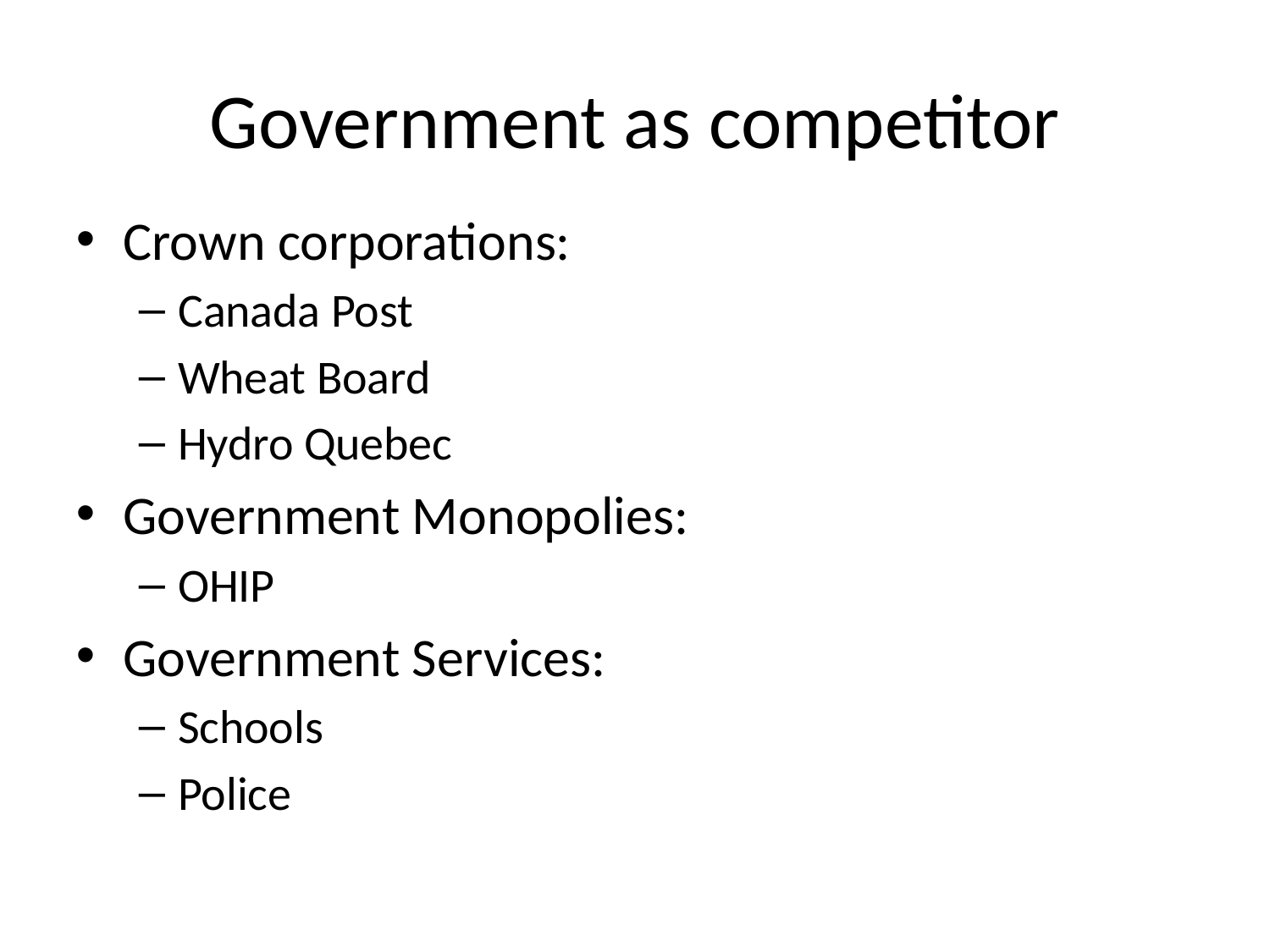

Government as competitor
Crown corporations:
Canada Post
Wheat Board
Hydro Quebec
Government Monopolies:
OHIP
Government Services:
Schools
Police